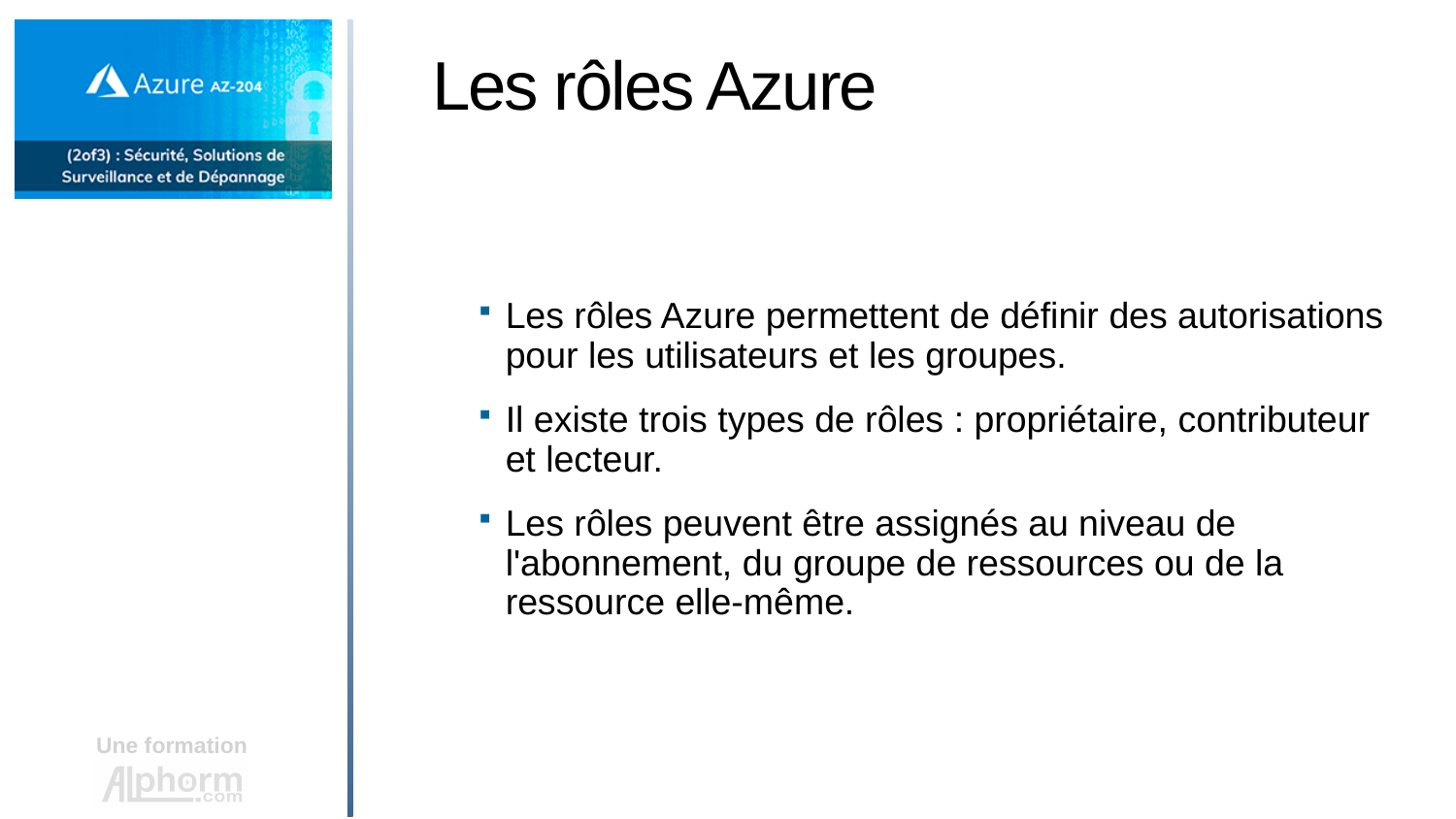

# Les rôles Azure

Les rôles Azure permettent de définir des autorisations pour les utilisateurs et les groupes.
Il existe trois types de rôles : propriétaire, contributeur et lecteur.
Les rôles peuvent être assignés au niveau de l'abonnement, du groupe de ressources ou de la ressource elle-même.